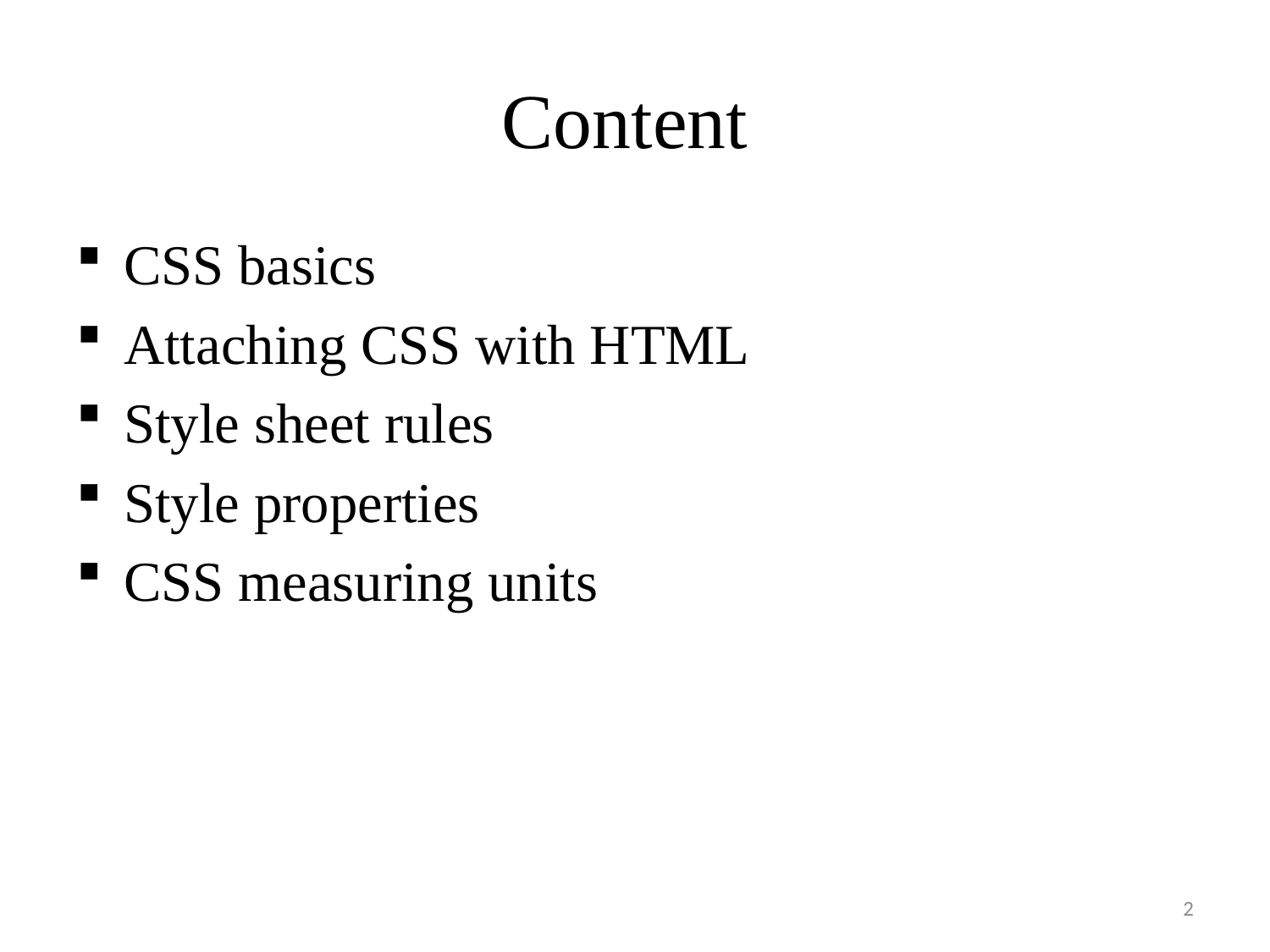

# Content
CSS basics
Attaching CSS with HTML
Style sheet rules
Style properties
CSS measuring units
2